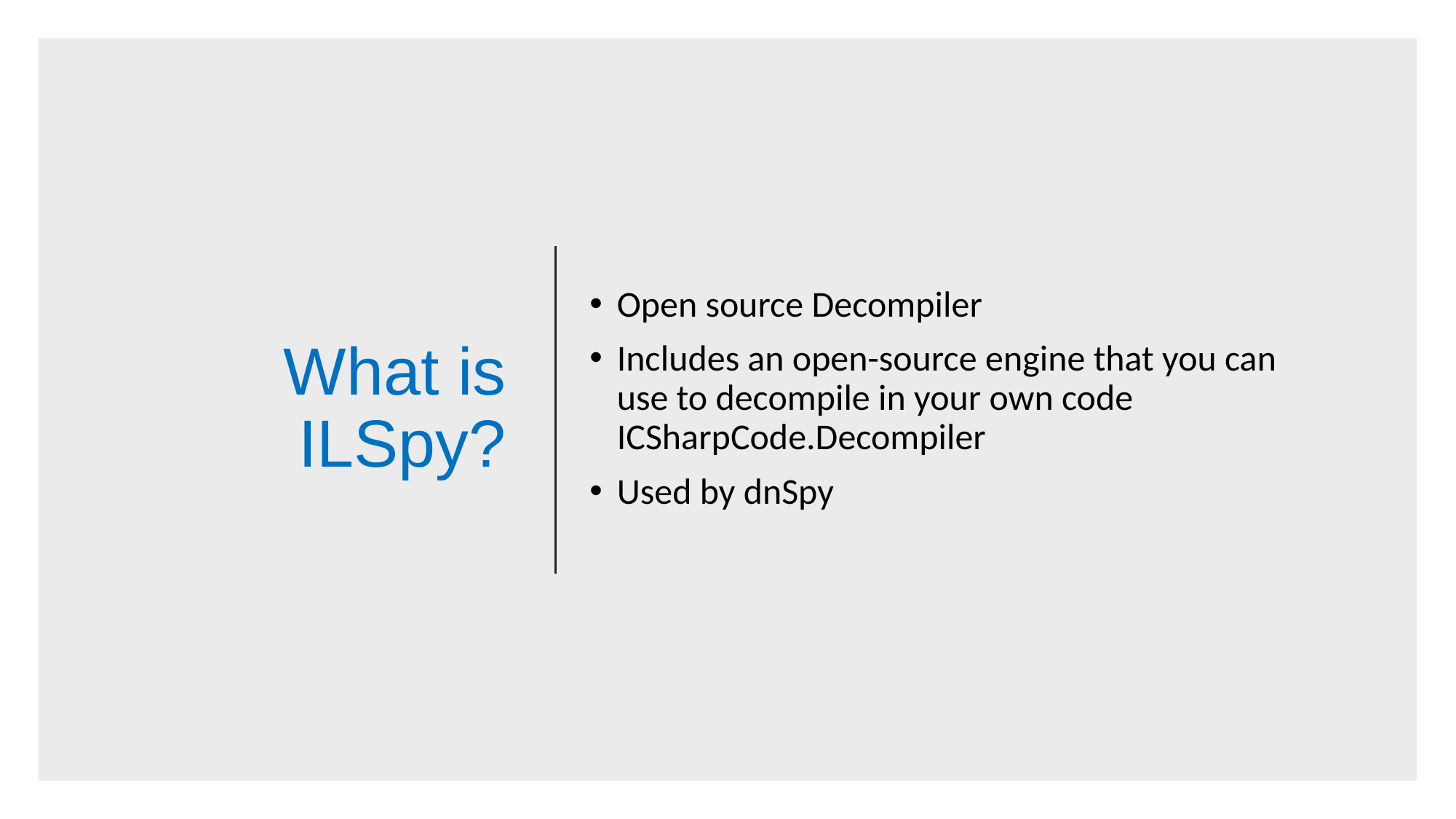

# What is ILSpy?
Open source Decompiler
Includes an open-source engine that you can use to decompile in your own code
ICSharpCode.Decompiler
Used by dnSpy